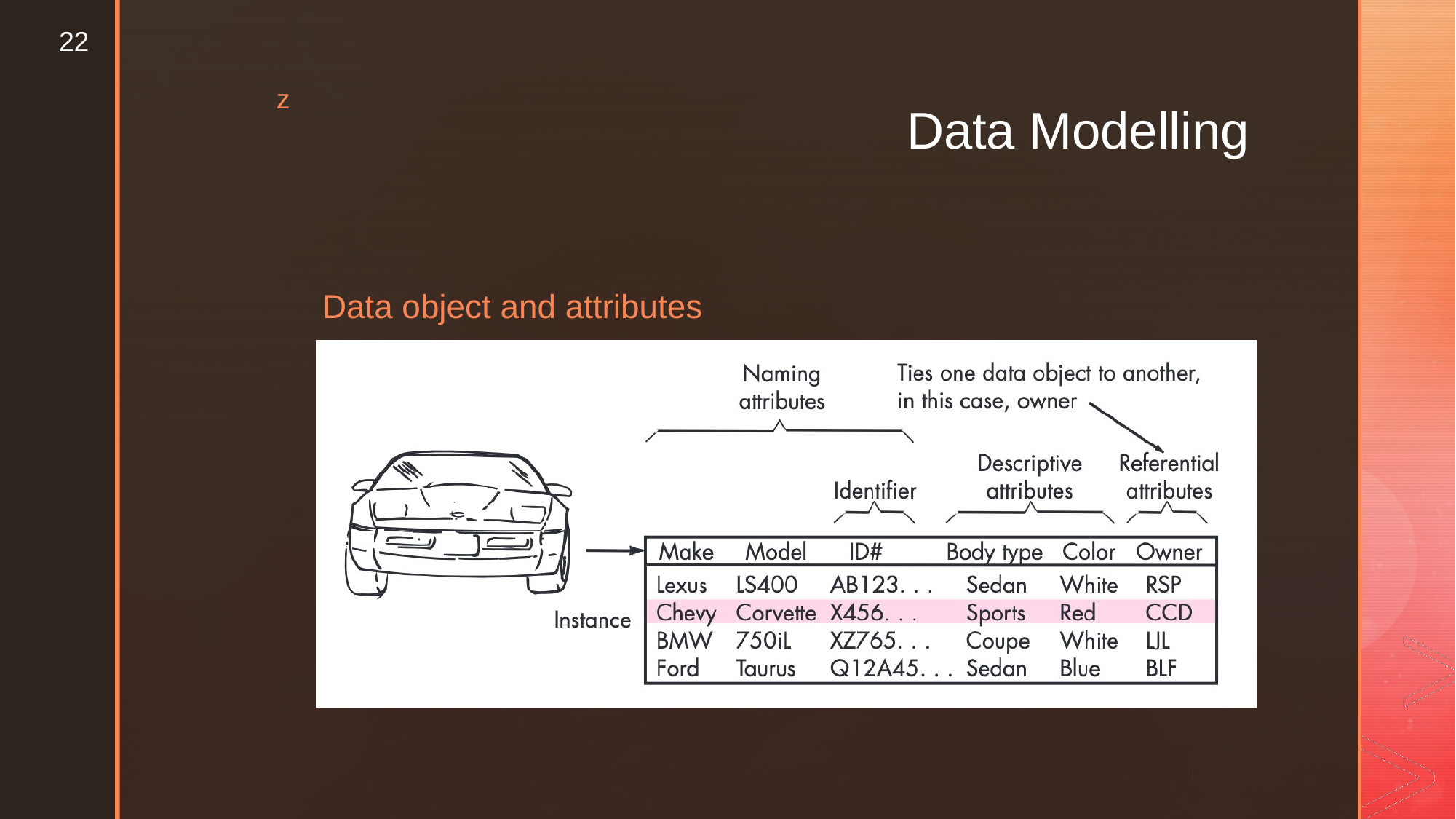

22
z
Data Modelling

Data object and attributes